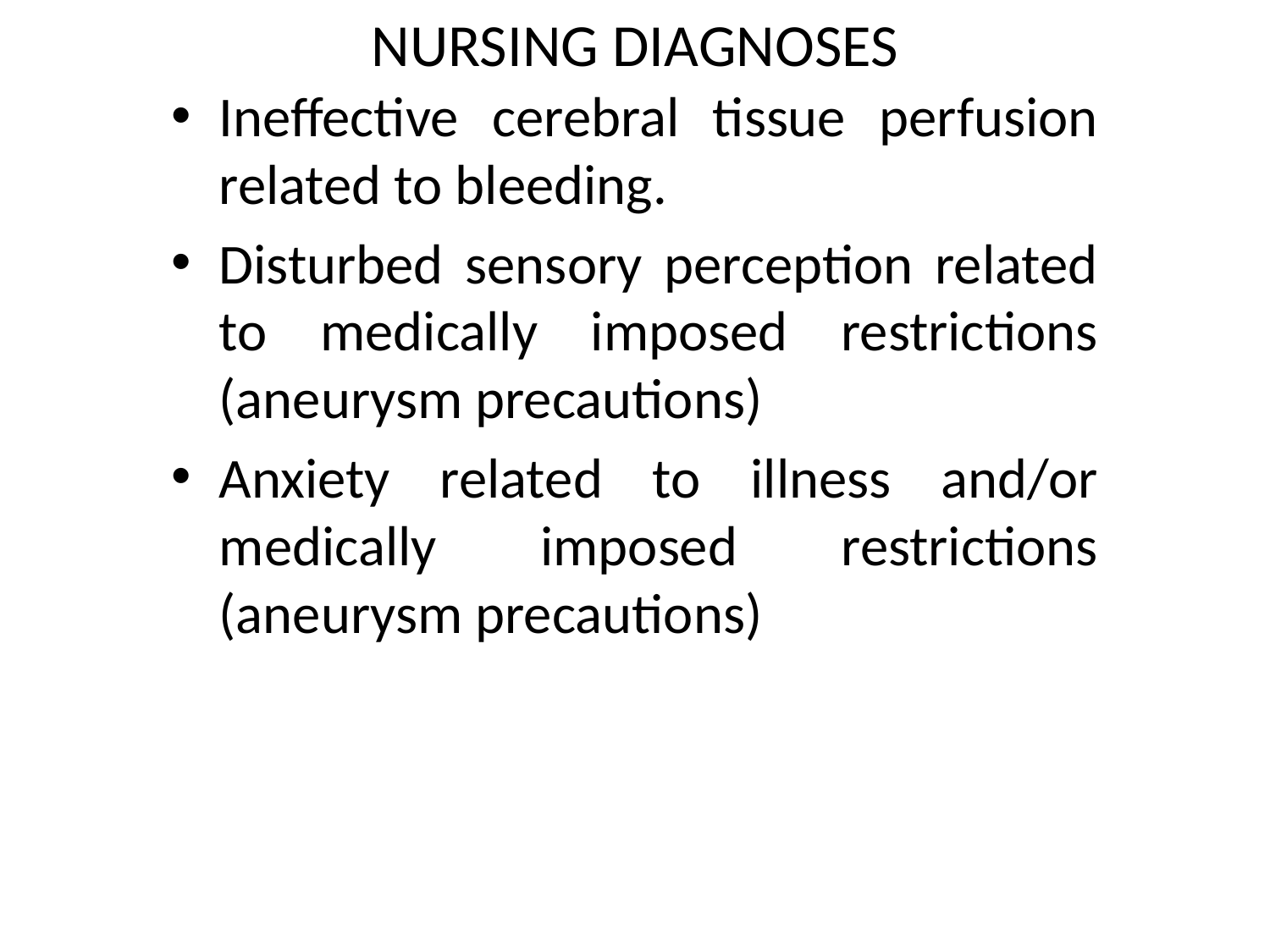

# NURSING DIAGNOSES
Ineffective cerebral tissue perfusion related to bleeding.
Disturbed sensory perception related to medically imposed restrictions (aneurysm precautions)
Anxiety related to illness and/or medically imposed restrictions (aneurysm precautions)